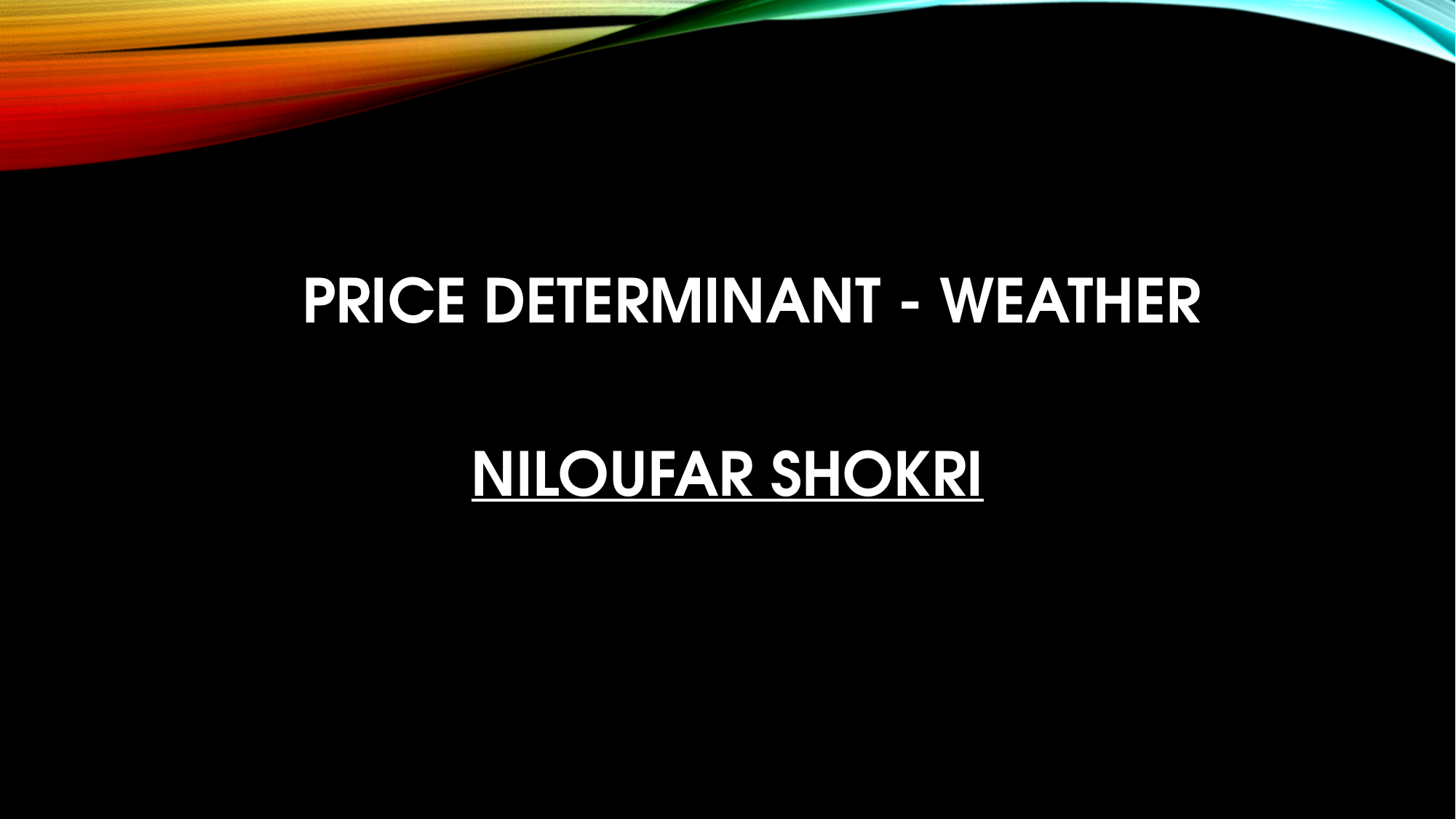

# PRICE DETERMINANT - WEATHER
NILOUFAR SHOKRI